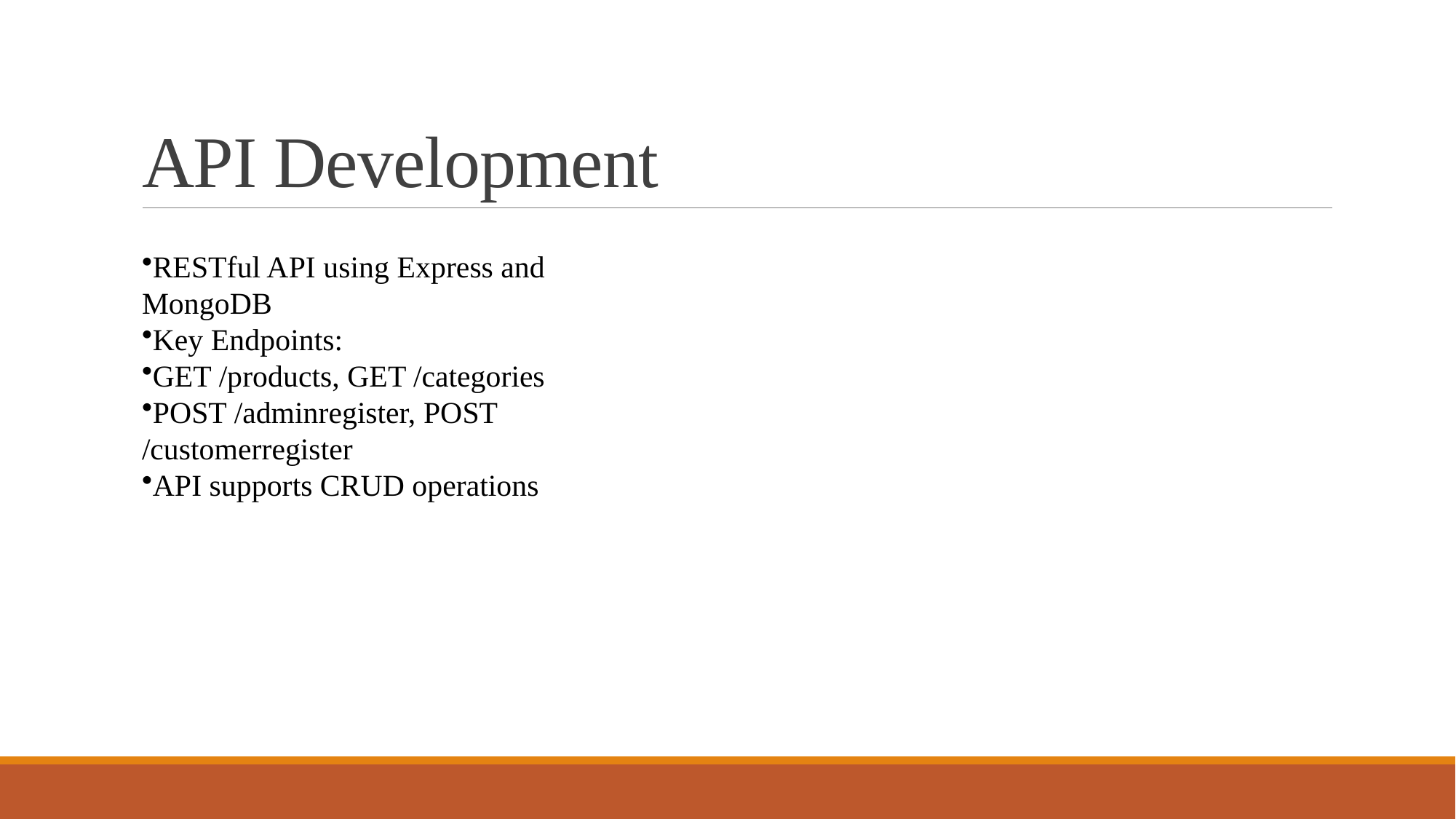

# API Development
RESTful API using Express and MongoDB
Key Endpoints:
GET /products, GET /categories
POST /adminregister, POST /customerregister
API supports CRUD operations